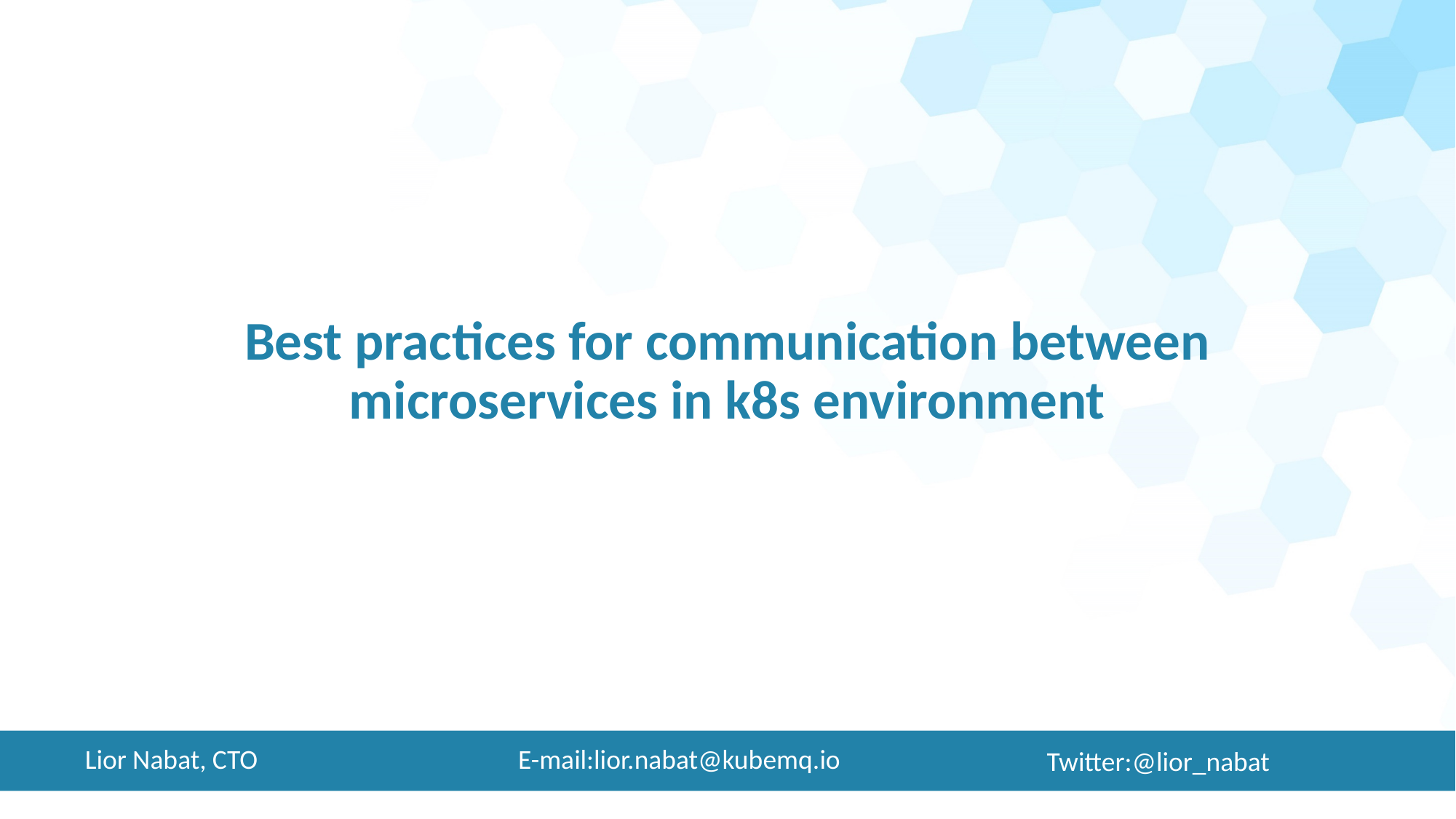

Best practices for communication between microservices in k8s environment

Lior Nabat, CTO
E-mail:lior.nabat@kubemq.io
Twitter:@lior_nabat